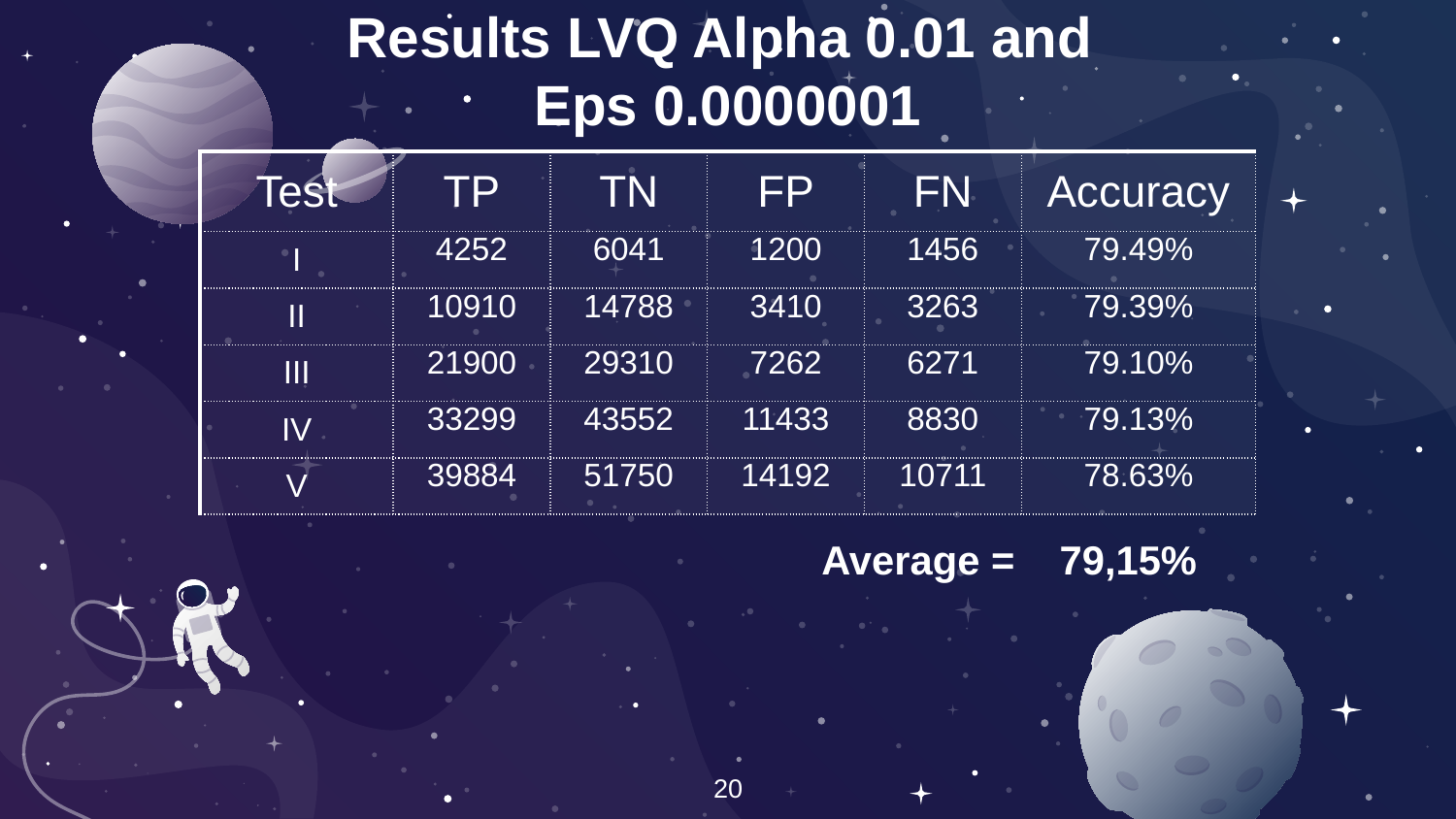

Results LVQ Alpha 0.01 and
Eps 0.0000001
| Test | TP | TN | FP | FN | Accuracy |
| --- | --- | --- | --- | --- | --- |
| I | 4252 | 6041 | 1200 | 1456 | 79.49% |
| II | 10910 | 14788 | 3410 | 3263 | 79.39% |
| III | 21900 | 29310 | 7262 | 6271 | 79.10% |
| IV | 33299 | 43552 | 11433 | 8830 | 79.13% |
| V | 39884 | 51750 | 14192 | 10711 | 78.63% |
Average =    79,15%
20